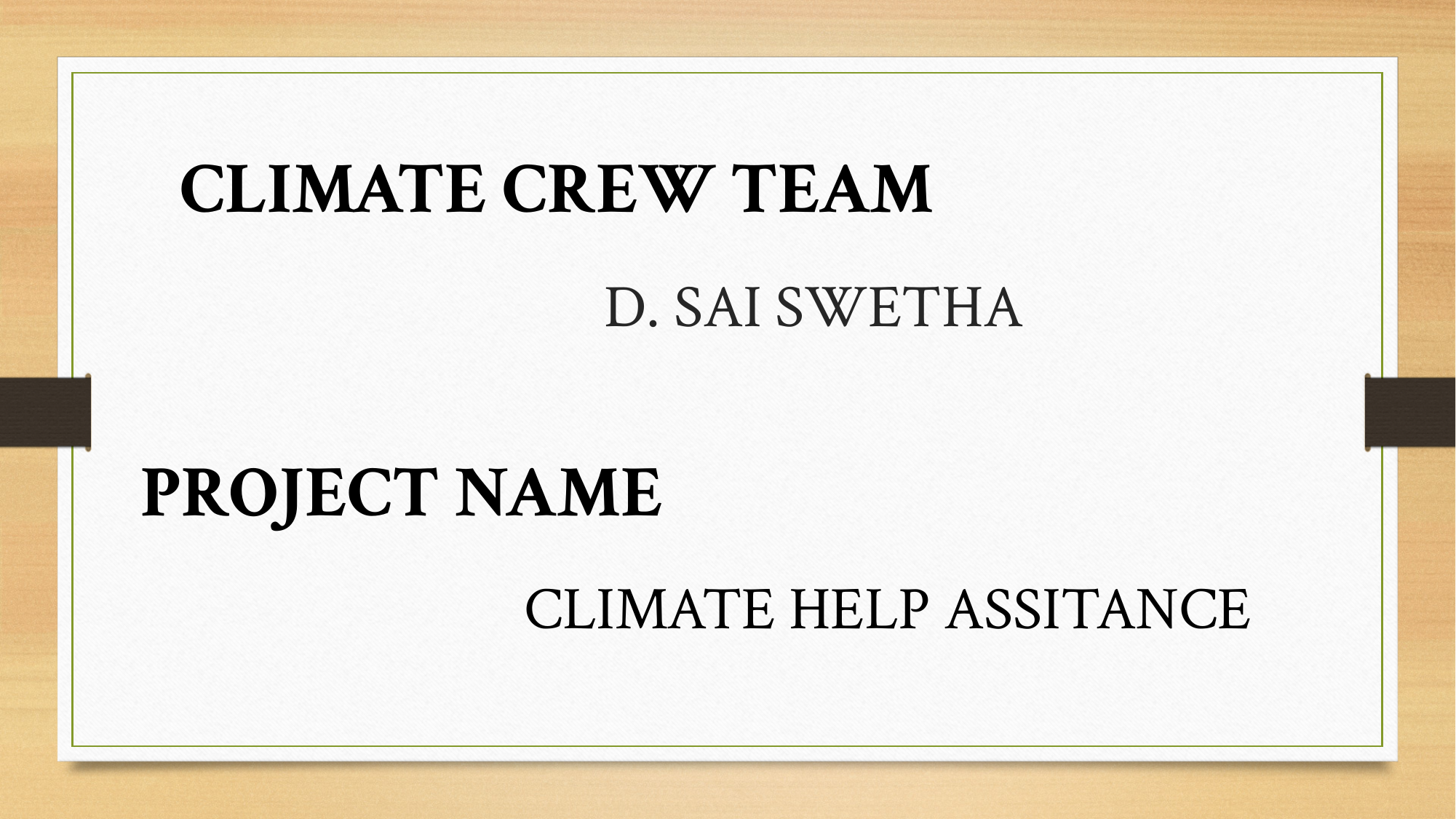

CLIMATE CREW TEAM
D. SAI SWETHA
PROJECT NAME
CLIMATE HELP ASSITANCE